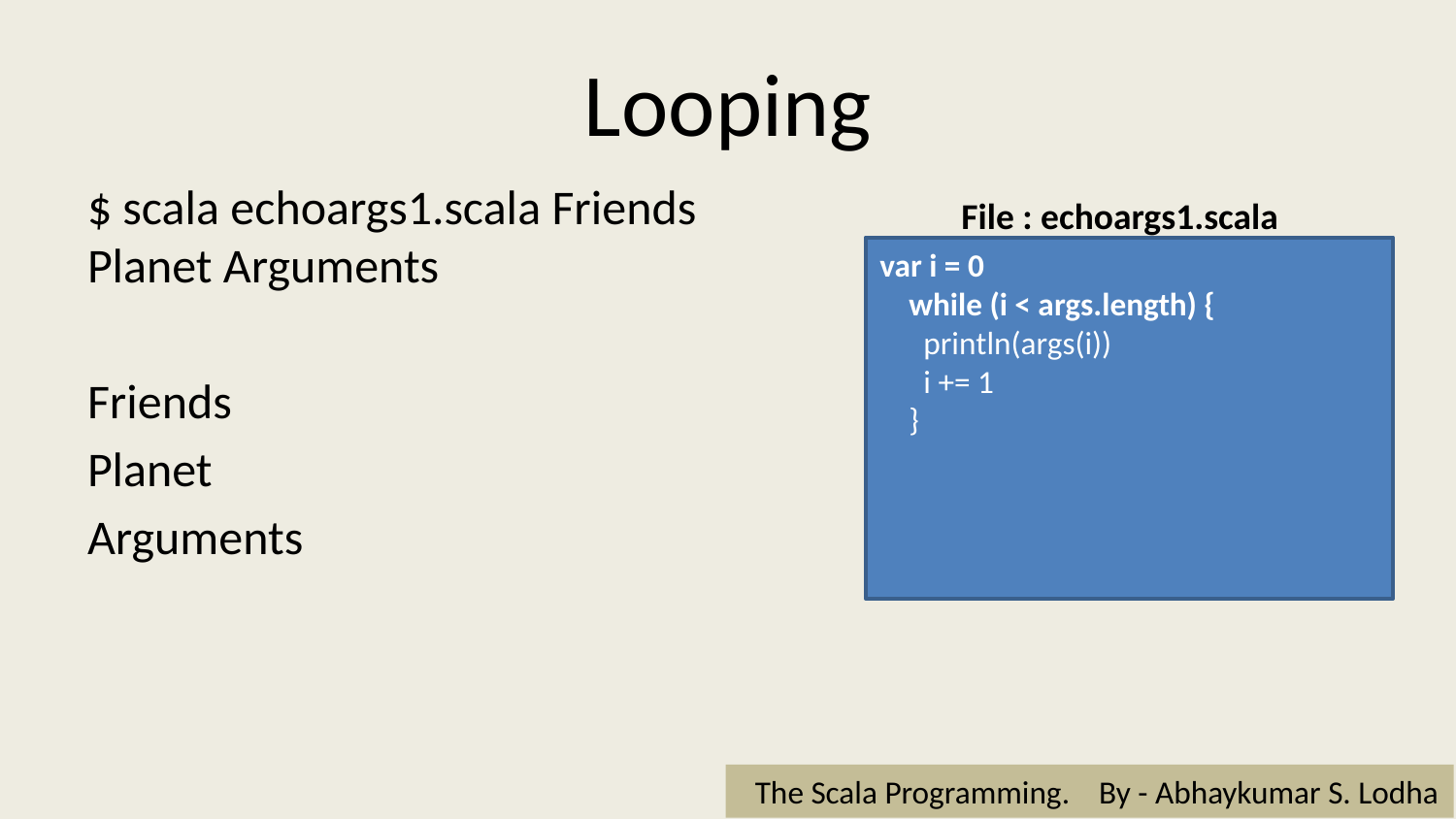

# Looping
$ scala echoargs1.scala Friends Planet Arguments

Friends
Planet
Arguments
File : echoargs1.scala
var i = 0
    while (i < args.length) {
      println(args(i))
      i += 1
    }